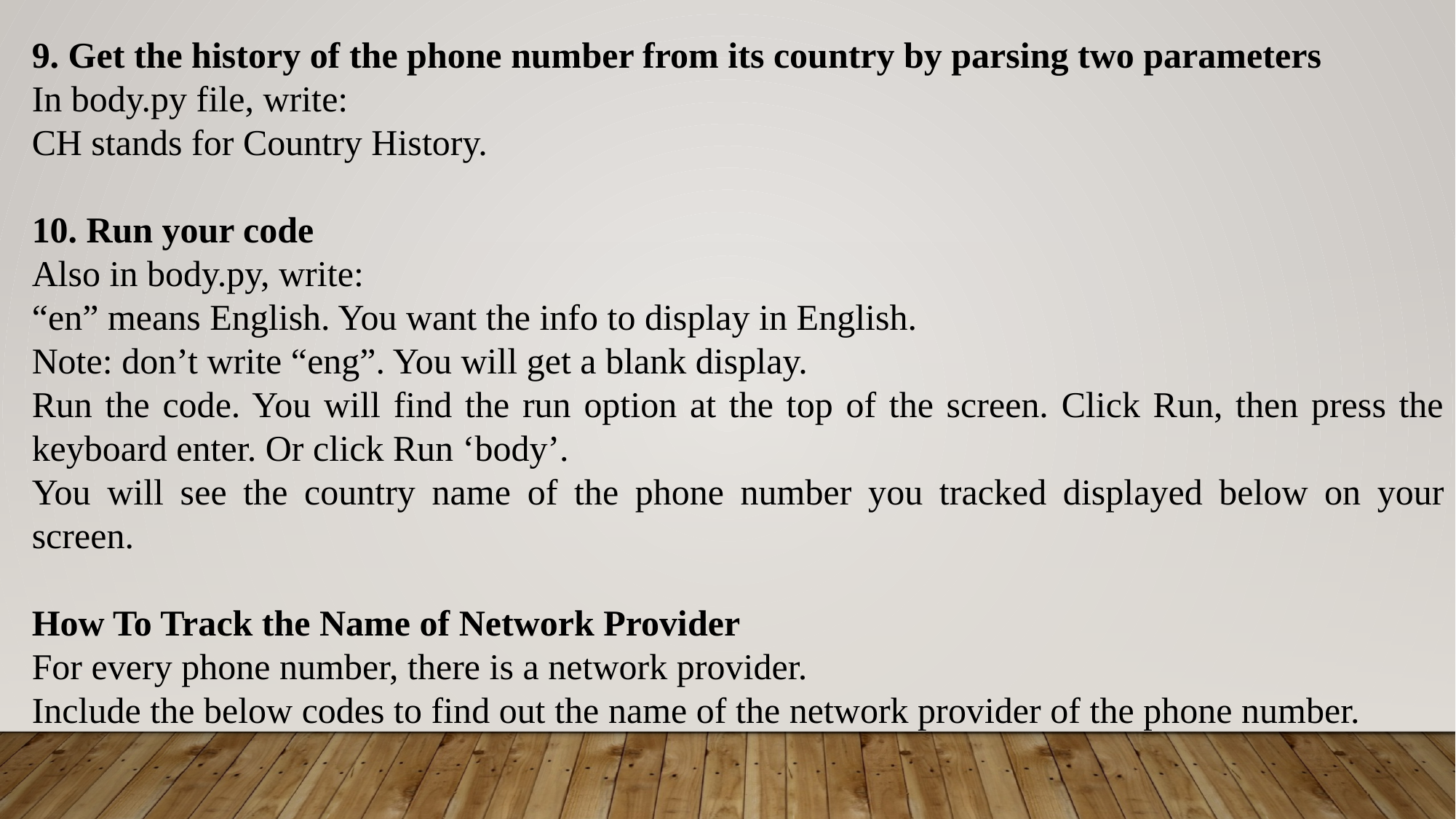

9. Get the history of the phone number from its country by parsing two parameters
In body.py file, write:
CH stands for Country History.

10. Run your code
Also in body.py, write:
“en” means English. You want the info to display in English.
Note: don’t write “eng”. You will get a blank display.
Run the code. You will find the run option at the top of the screen. Click Run, then press the keyboard enter. Or click Run ‘body’.
You will see the country name of the phone number you tracked displayed below on your screen.

How To Track the Name of Network Provider
For every phone number, there is a network provider.
Include the below codes to find out the name of the network provider of the phone number.